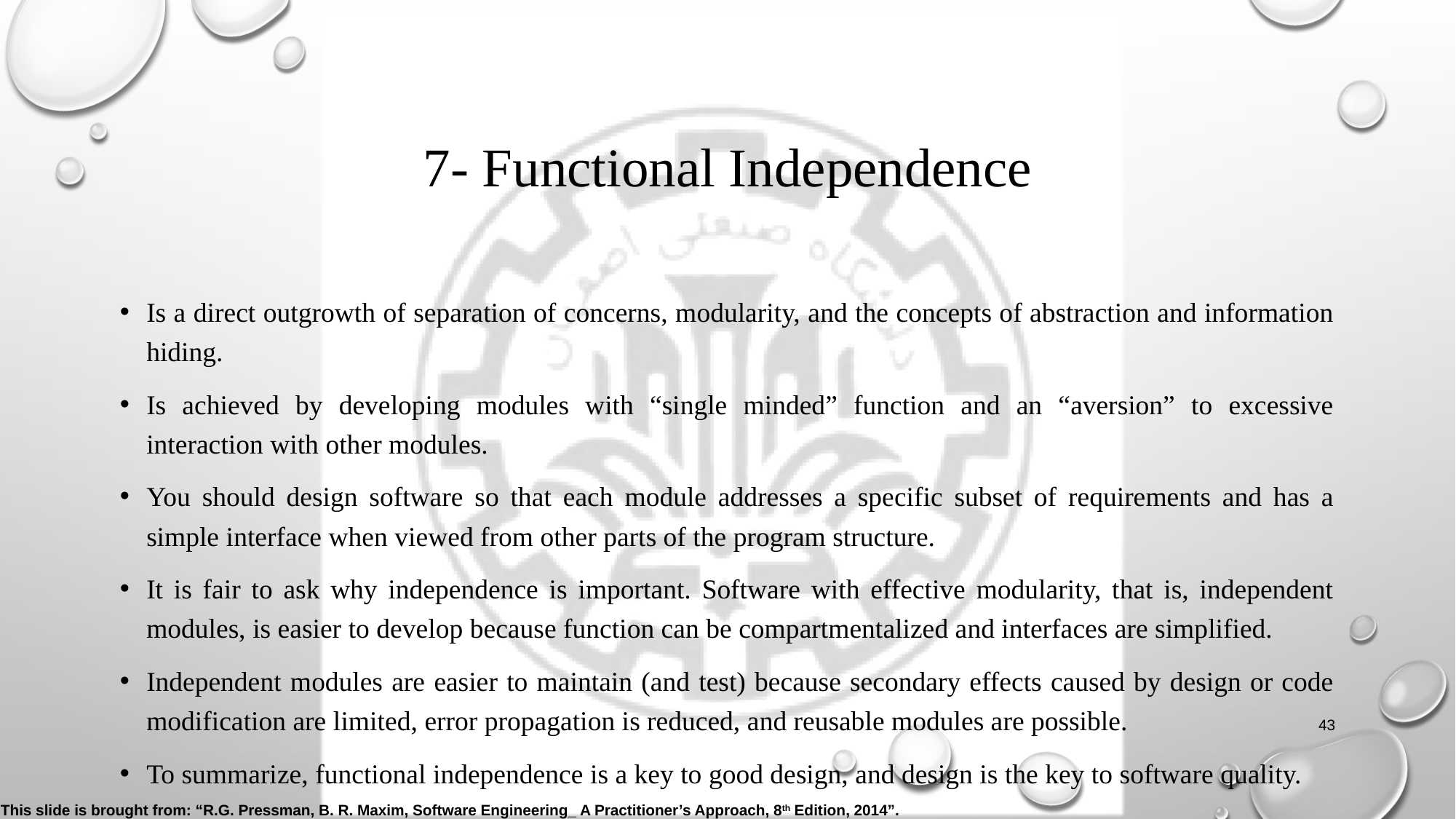

# 7- Functional Independence
Is a direct outgrowth of separation of concerns, modularity, and the concepts of abstraction and information hiding.
Is achieved by developing modules with “single minded” function and an “aversion” to excessive interaction with other modules.
You should design software so that each module addresses a specific subset of requirements and has a simple interface when viewed from other parts of the program structure.
It is fair to ask why independence is important. Software with effective modularity, that is, independent modules, is easier to develop because function can be compartmentalized and interfaces are simplified.
Independent modules are easier to maintain (and test) because secondary effects caused by design or code modification are limited, error propagation is reduced, and reusable modules are possible.
To summarize, functional independence is a key to good design, and design is the key to software quality.
43
This slide is brought from: “R.G. Pressman, B. R. Maxim, Software Engineering_ A Practitioner’s Approach, 8th Edition, 2014”.